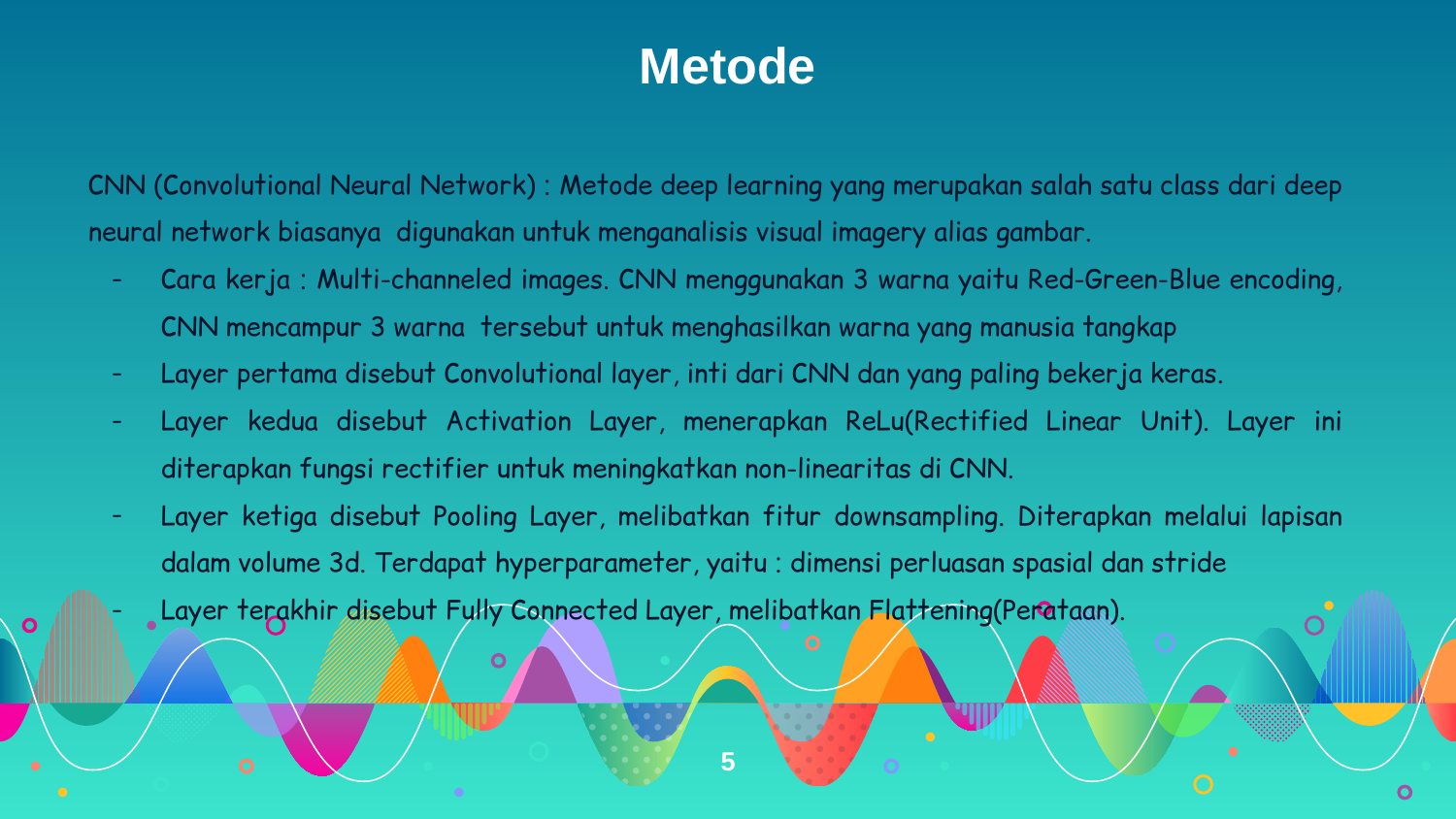

Metode
CNN (Convolutional Neural Network) : Metode deep learning yang merupakan salah satu class dari deep neural network biasanya  digunakan untuk menganalisis visual imagery alias gambar.
Cara kerja : Multi-channeled images. CNN menggunakan 3 warna yaitu Red-Green-Blue encoding, CNN mencampur 3 warna  tersebut untuk menghasilkan warna yang manusia tangkap
Layer pertama disebut Convolutional layer, inti dari CNN dan yang paling bekerja keras.
Layer kedua disebut Activation Layer, menerapkan ReLu(Rectified Linear Unit). Layer ini diterapkan fungsi rectifier untuk meningkatkan non-linearitas di CNN.
Layer ketiga disebut Pooling Layer, melibatkan fitur downsampling. Diterapkan melalui lapisan dalam volume 3d. Terdapat hyperparameter, yaitu : dimensi perluasan spasial dan stride
Layer terakhir disebut Fully Connected Layer, melibatkan Flattening(Perataan).

5